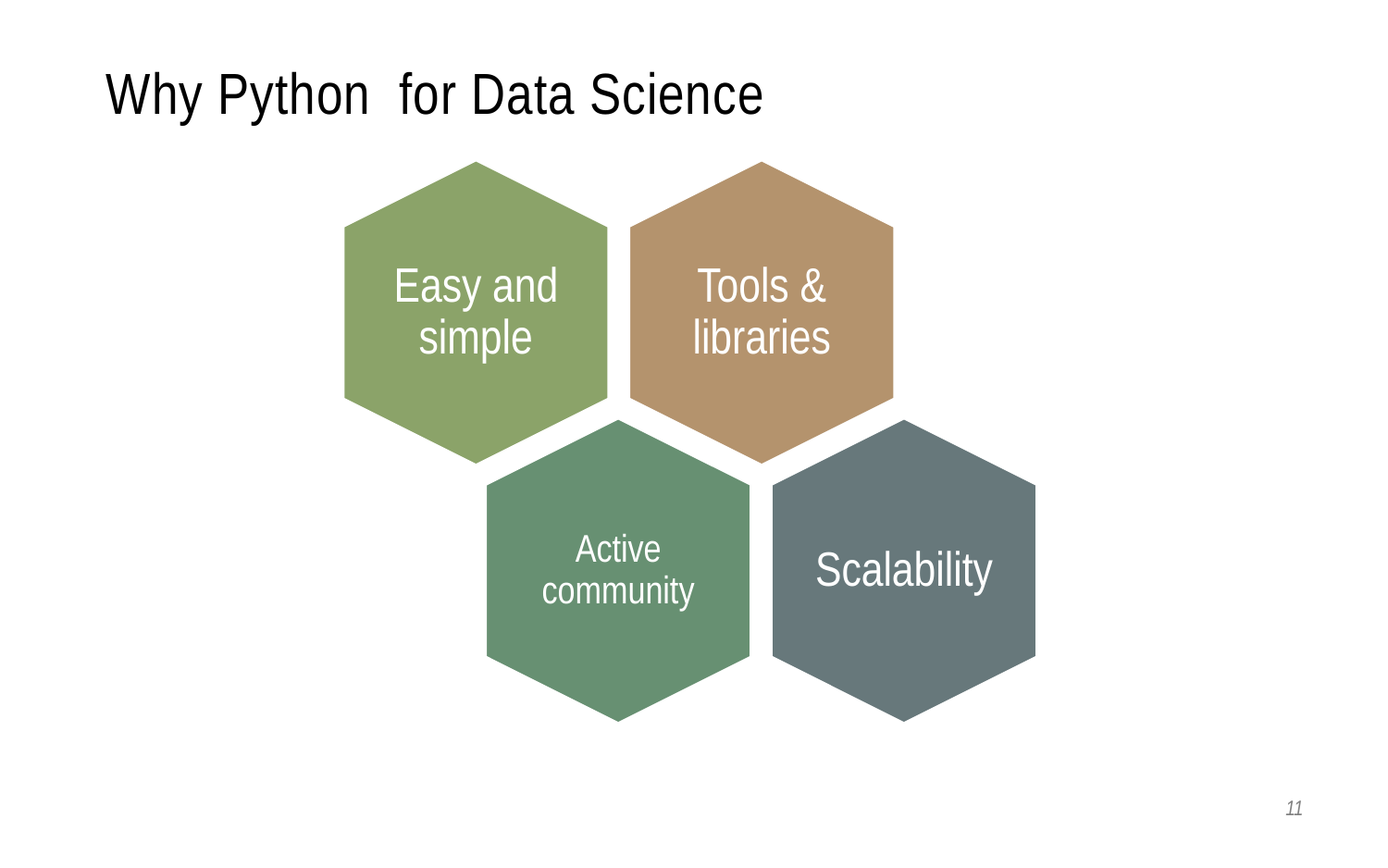

# Why Python  for Data Science
Tools & libraries

Easy and simple
Active community

Scalability